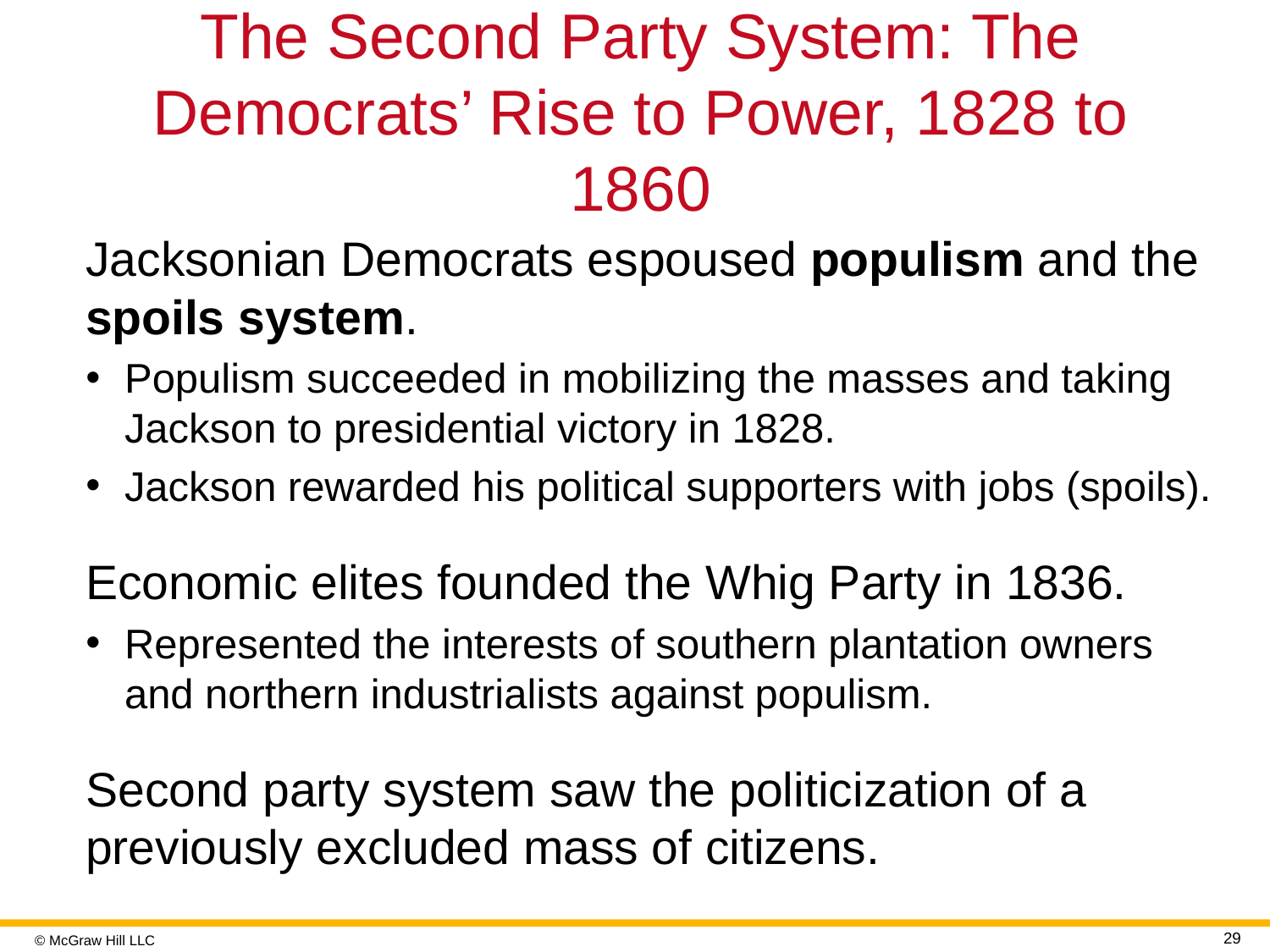

# The Second Party System: The Democrats’ Rise to Power, 1828 to 1860
Jacksonian Democrats espoused populism and the spoils system.
Populism succeeded in mobilizing the masses and taking Jackson to presidential victory in 1828.
Jackson rewarded his political supporters with jobs (spoils).
Economic elites founded the Whig Party in 1836.
Represented the interests of southern plantation owners and northern industrialists against populism.
Second party system saw the politicization of a previously excluded mass of citizens.
29